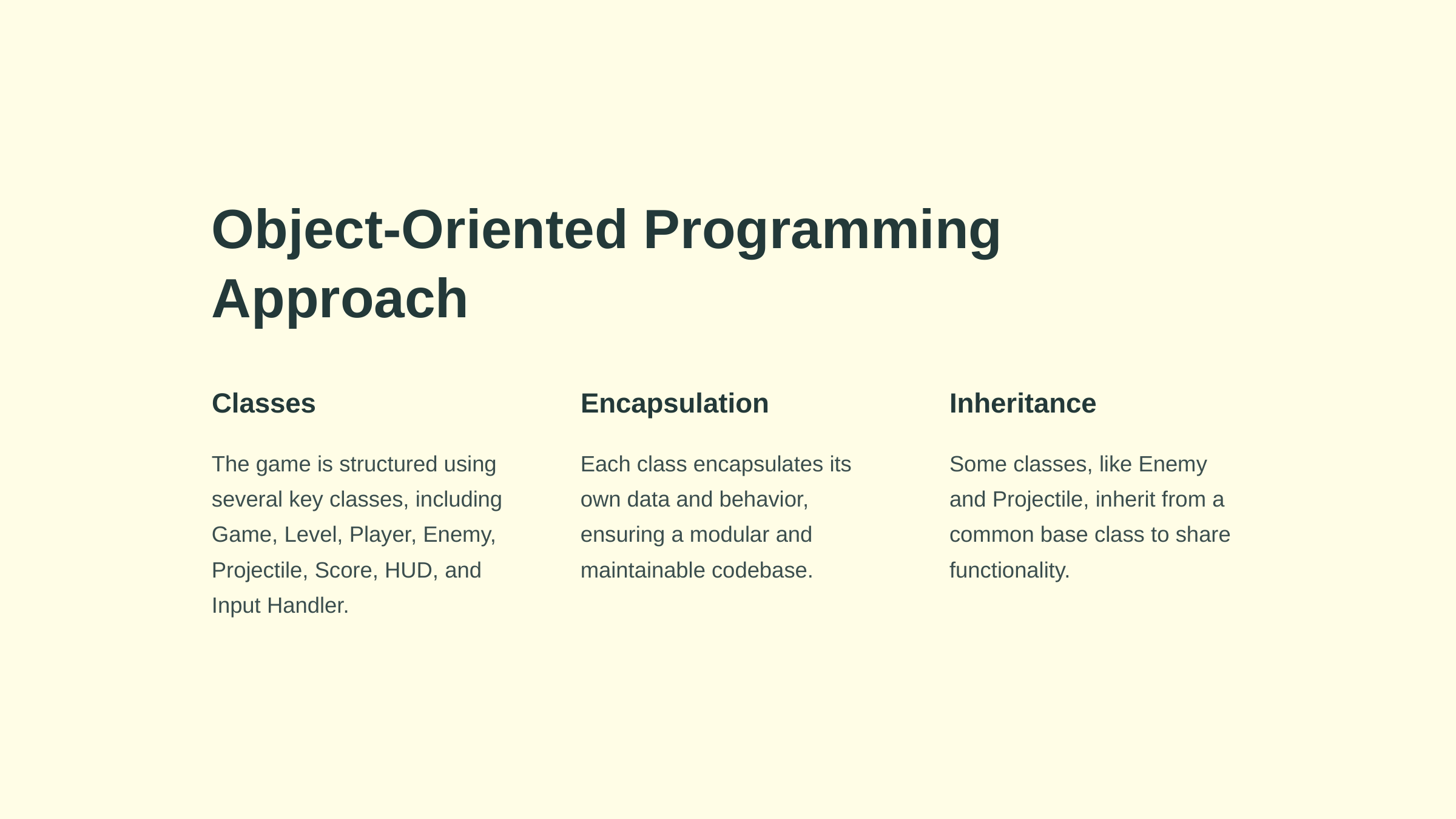

Object-Oriented Programming Approach
Classes
Encapsulation
Inheritance
The game is structured using several key classes, including Game, Level, Player, Enemy, Projectile, Score, HUD, and Input Handler.
Each class encapsulates its own data and behavior, ensuring a modular and maintainable codebase.
Some classes, like Enemy and Projectile, inherit from a common base class to share functionality.